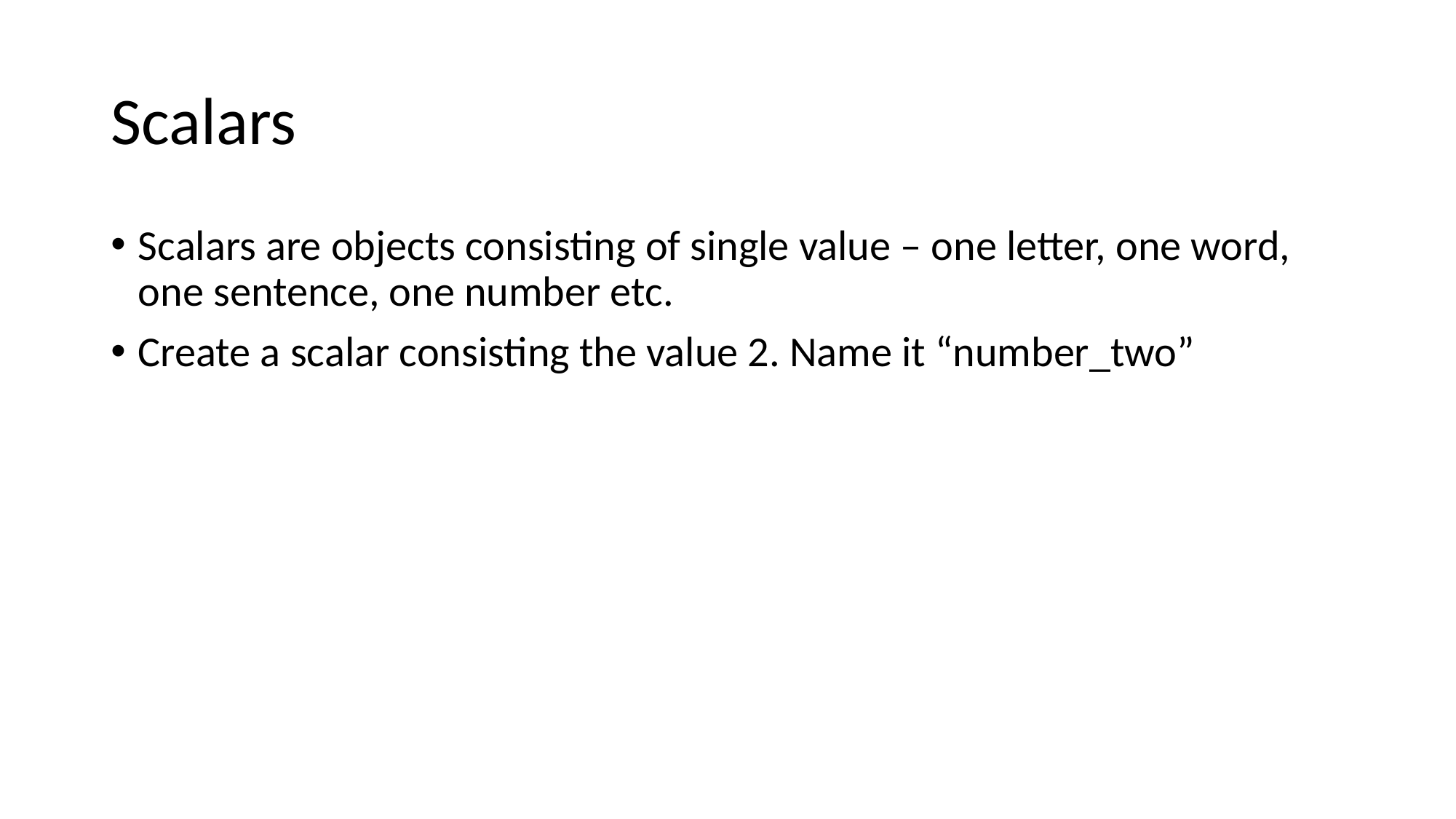

# Scalars
Scalars are objects consisting of single value – one letter, one word, one sentence, one number etc.
Create a scalar consisting the value 2. Name it “number_two”